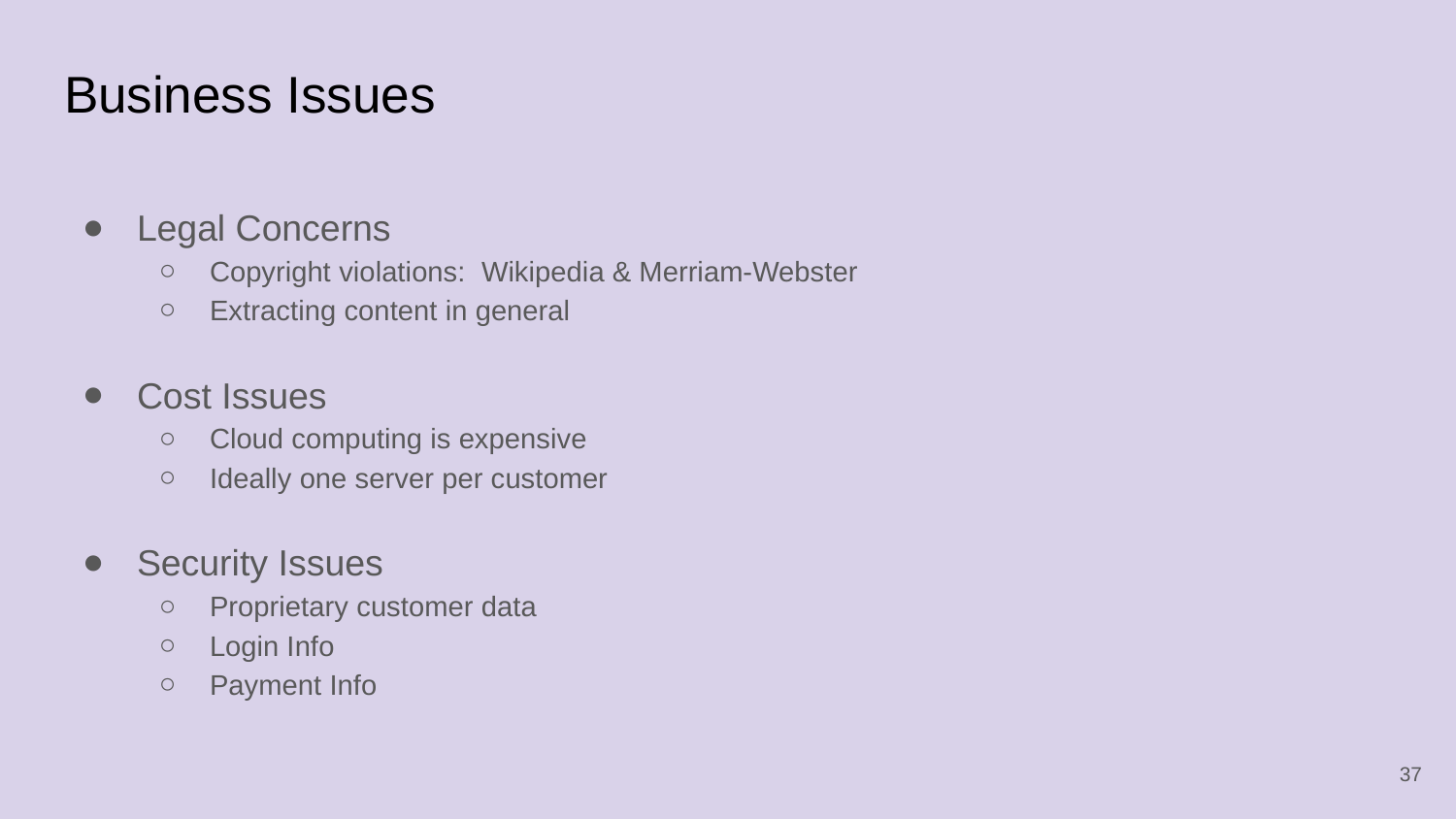

# Business Issues
Legal Concerns
Copyright violations:  Wikipedia & Merriam-Webster
Extracting content in general
Cost Issues
Cloud computing is expensive
Ideally one server per customer
Security Issues
Proprietary customer data
Login Info
Payment Info
37